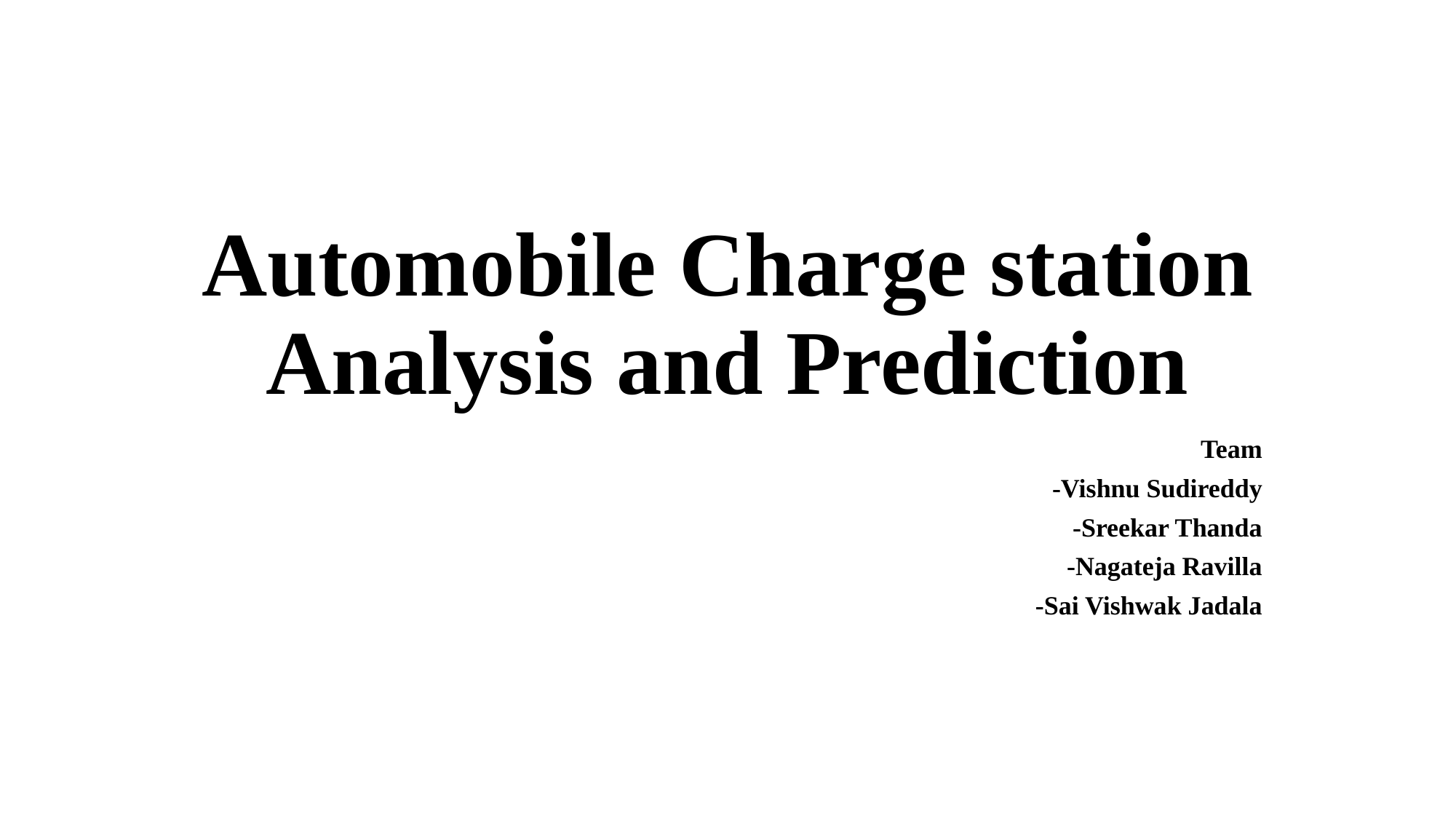

# Automobile Charge station Analysis and Prediction
Team
-Vishnu Sudireddy
-Sreekar Thanda
-Nagateja Ravilla
-Sai Vishwak Jadala